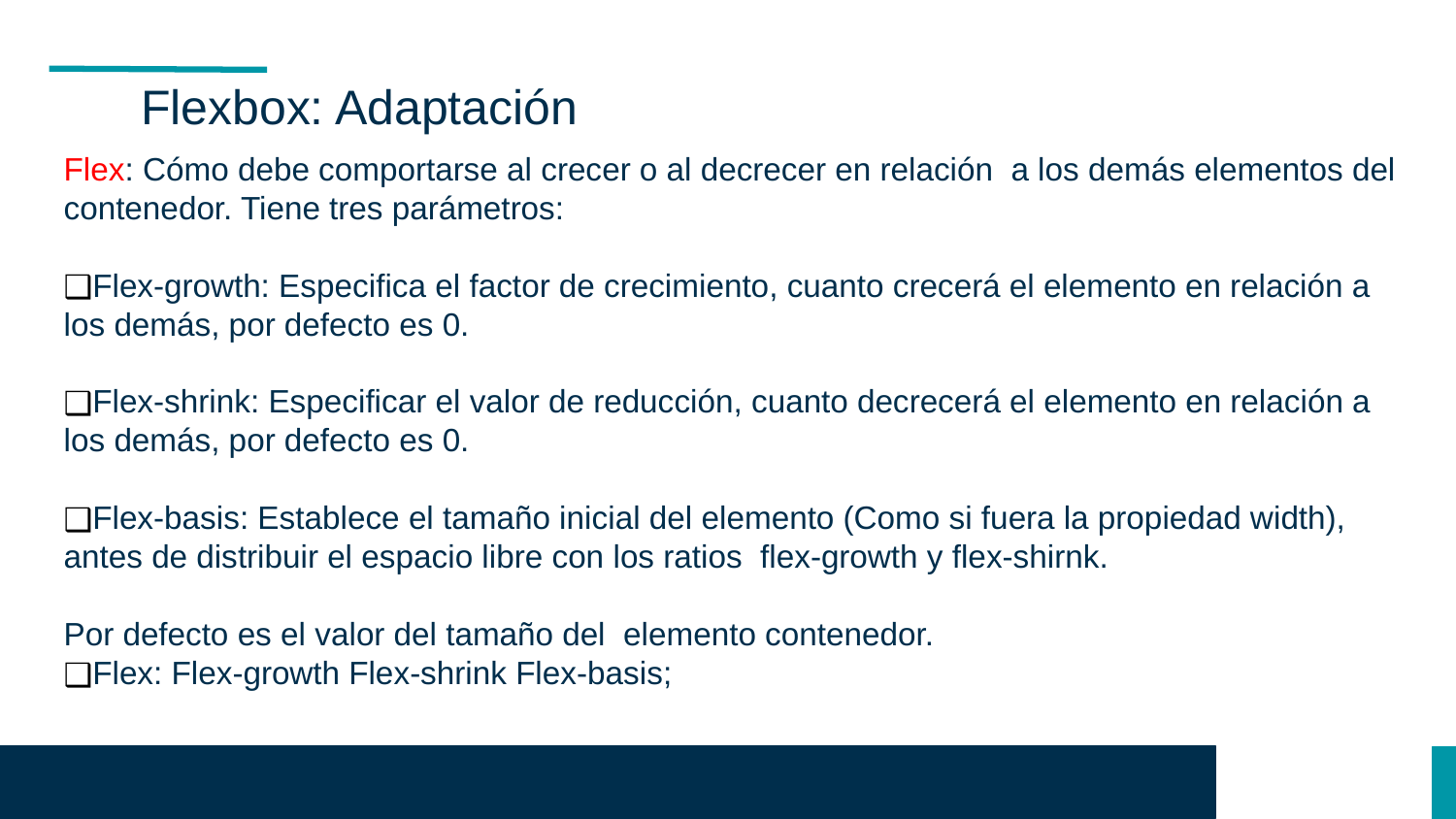

Flexbox: Adaptación

Flex: Cómo debe comportarse al crecer o al decrecer en relación  a los demás elementos del contenedor. Tiene tres parámetros:

Flex-growth: Especifica el factor de crecimiento, cuanto crecerá el elemento en relación a los demás, por defecto es 0.

Flex-shrink: Especificar el valor de reducción, cuanto decrecerá el elemento en relación a los demás, por defecto es 0.

Flex-basis: Establece el tamaño inicial del elemento (Como si fuera la propiedad width), antes de distribuir el espacio libre con los ratios  flex-growth y flex-shirnk.

Por defecto es el valor del tamaño del  elemento contenedor.
Flex: Flex-growth Flex-shrink Flex-basis;